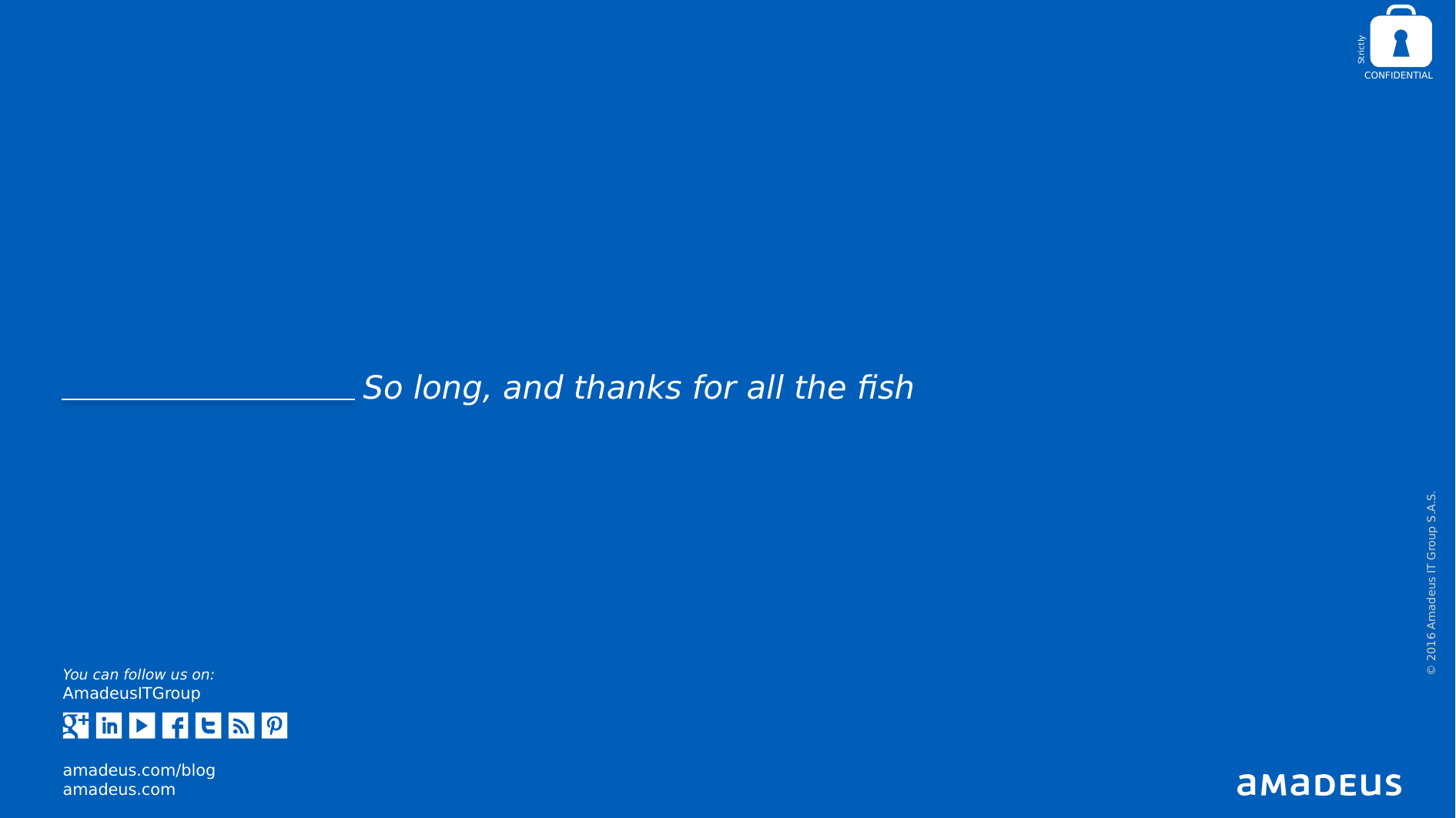

265ced1609a17cf1a5979880a2ad364653895ae8
So long, and thanks for all the fish
© 2016 Amadeus IT Group S.A.S.
You can follow us on:
AmadeusITGroup

amadeus.com/blog
amadeus.com